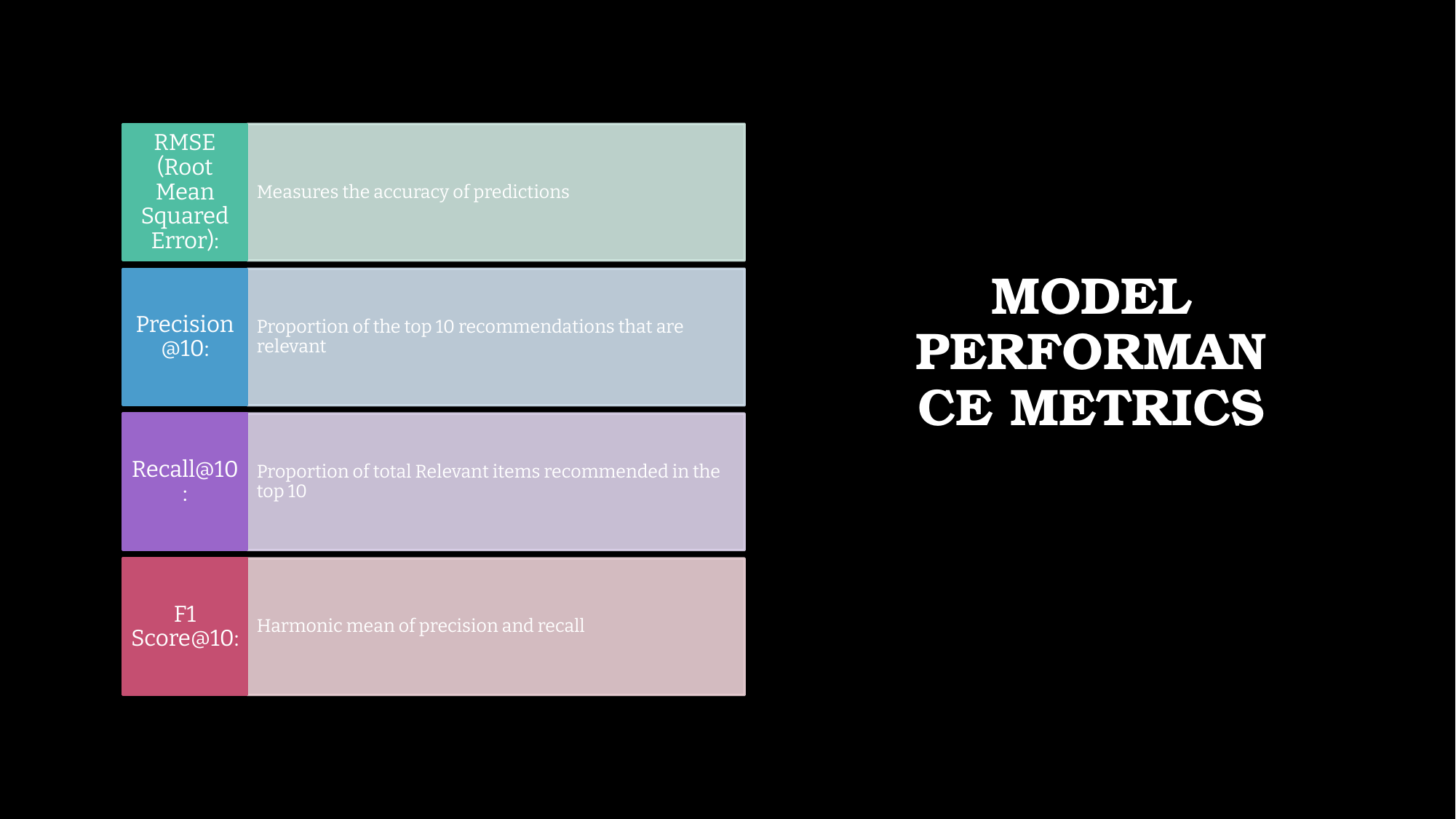

Measures the accuracy of predictions
RMSE (Root Mean Squared Error):
Proportion of the top 10 recommendations that are relevant
Precision@10:
Proportion of total Relevant items recommended in the top 10
Recall@10:
Harmonic mean of precision and recall
F1 Score@10:
# Model Performance Metrics